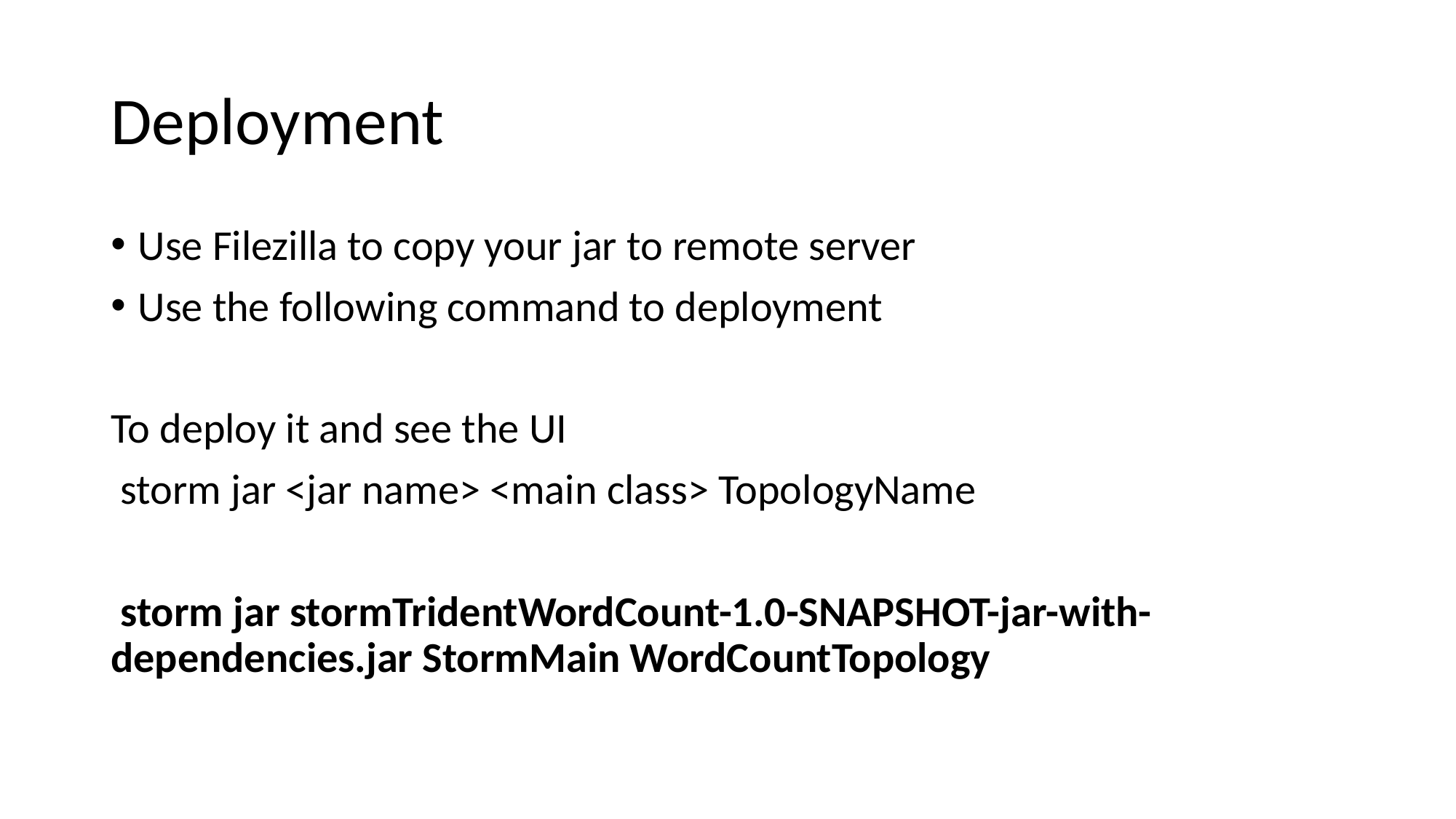

# Deployment
Use Filezilla to copy your jar to remote server
Use the following command to deployment

To deploy it and see the UI
 storm jar <jar name> <main class> TopologyName

 storm jar stormTridentWordCount-1.0-SNAPSHOT-jar-with-dependencies.jar StormMain WordCountTopology